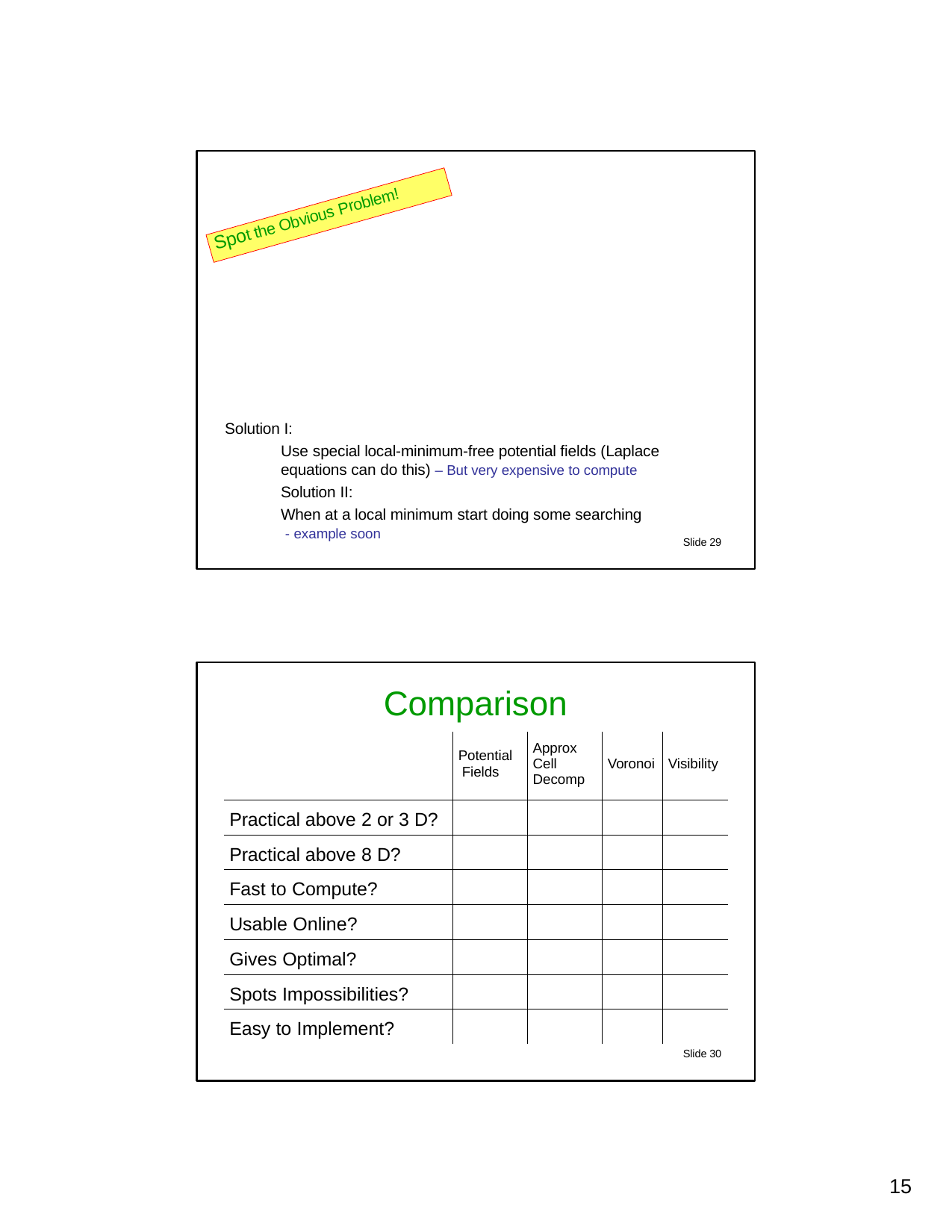

Spot the Obvious Problem!
Solution I:
Use special local-minimum-free potential fields (Laplace  equations can do this) – But very expensive to compute
Solution II:
When at a local minimum start doing some searching
- example soon
Slide 29

Comparison
|  | Potential Fields | Approx Cell Decomp | Voronoi | Visibility |
| --- | --- | --- | --- | --- |
| Practical above 2 or 3 D? |  |  |  |  |
| Practical above 8 D? |  |  |  |  |
| Fast to Compute? |  |  |  |  |
| Usable Online? |  |  |  |  |
| Gives Optimal? |  |  |  |  |
| Spots Impossibilities? |  |  |  |  |
| Easy to Implement? |  |  |  |  |
Slide 30
15